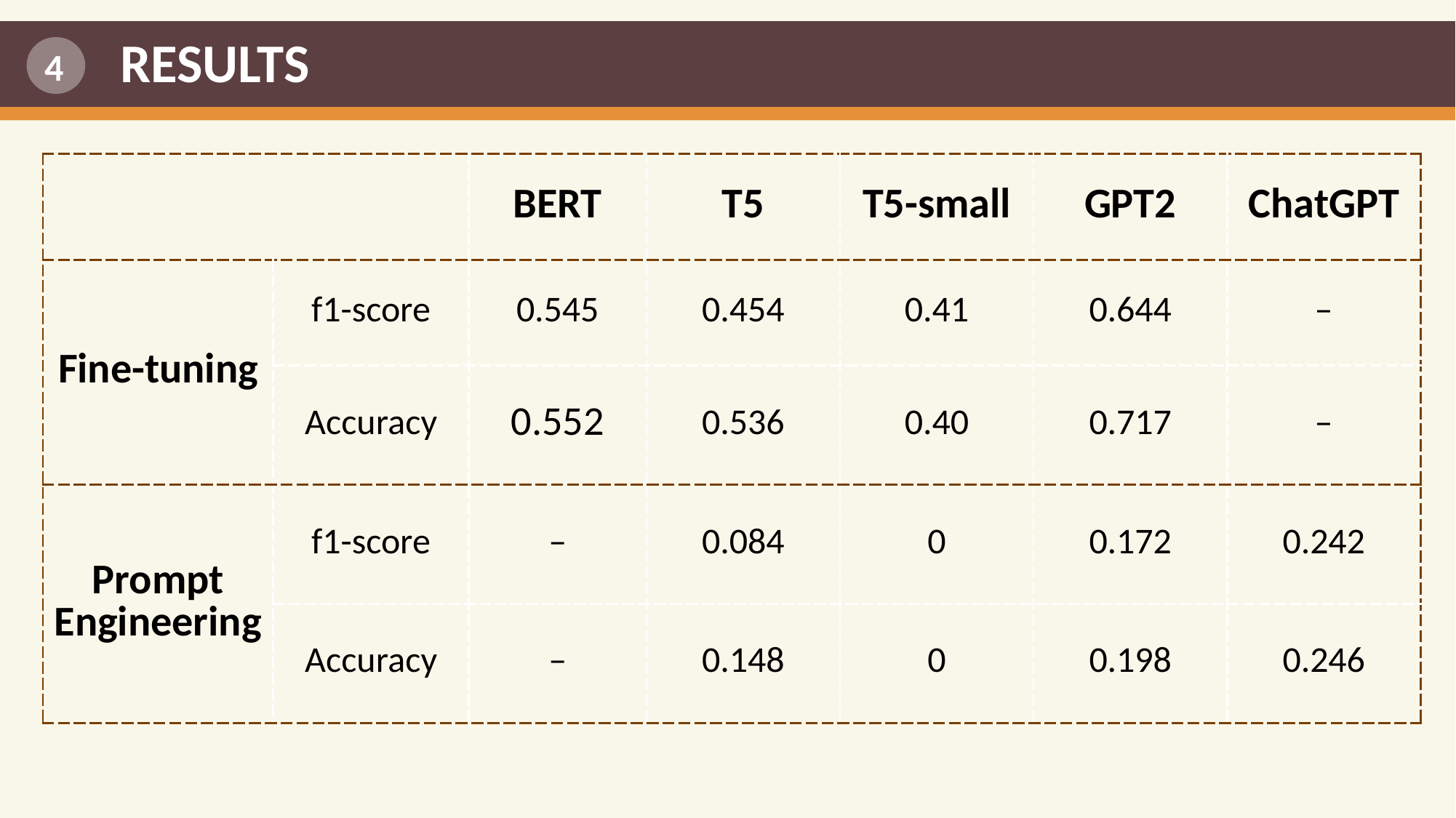

RESULTS
4
|  |  | BERT | T5 | T5-small | GPT2 | ChatGPT |
| --- | --- | --- | --- | --- | --- | --- |
| Fine-tuning | f1-score | 0.545 | 0.454 | 0.41 | 0.644 | – |
|  | Accuracy | 0.552 | 0.536 | 0.40 | 0.717 | – |
| Prompt Engineering | f1-score | – | 0.084 | 0 | 0.172 | 0.242 |
|  | Accuracy | – | 0.148 | 0 | 0.198 | 0.246 |